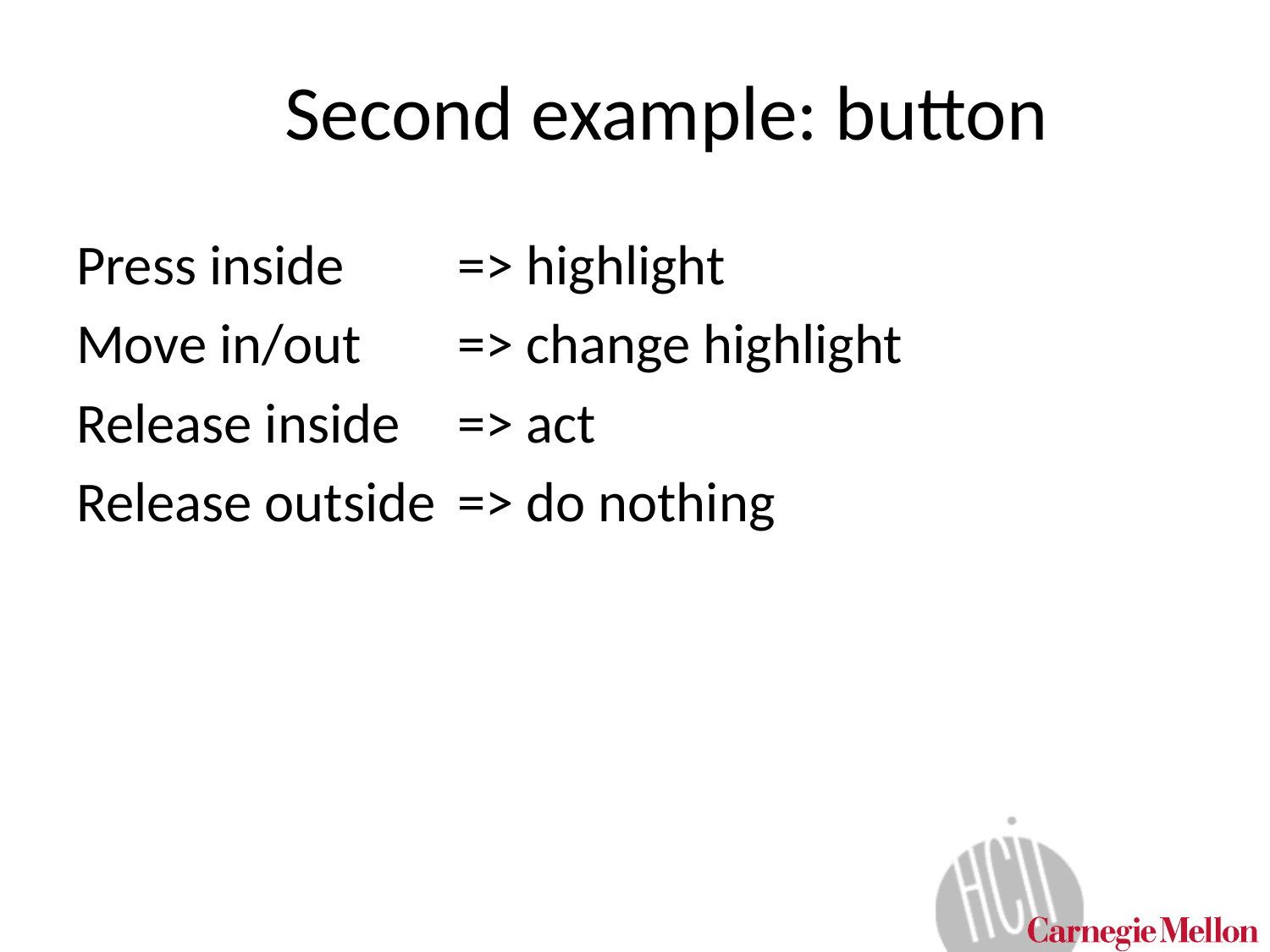

# Second example: button
Press inside	=> highlight
Move in/out	=> change highlight
Release inside	=> act
Release outside	=> do nothing